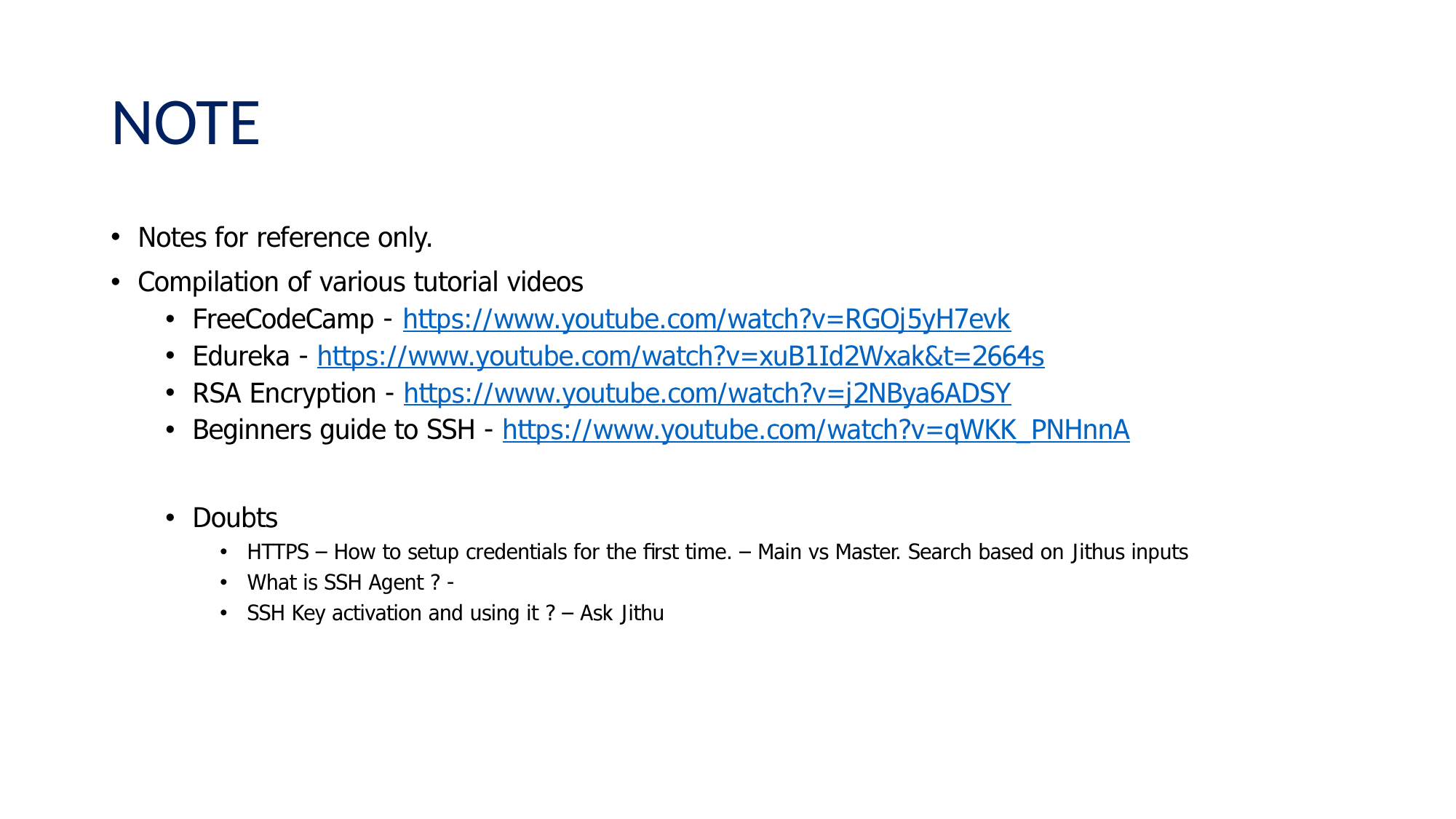

# NOTE
Notes for reference only.
Compilation of various tutorial videos
FreeCodeCamp - https://www.youtube.com/watch?v=RGOj5yH7evk
Edureka - https://www.youtube.com/watch?v=xuB1Id2Wxak&t=2664s
RSA Encryption - https://www.youtube.com/watch?v=j2NBya6ADSY
Beginners guide to SSH - https://www.youtube.com/watch?v=qWKK_PNHnnA

Doubts
HTTPS – How to setup credentials for the first time. – Main vs Master. Search based on Jithus inputs
What is SSH Agent ? -
SSH Key activation and using it ? – Ask Jithu